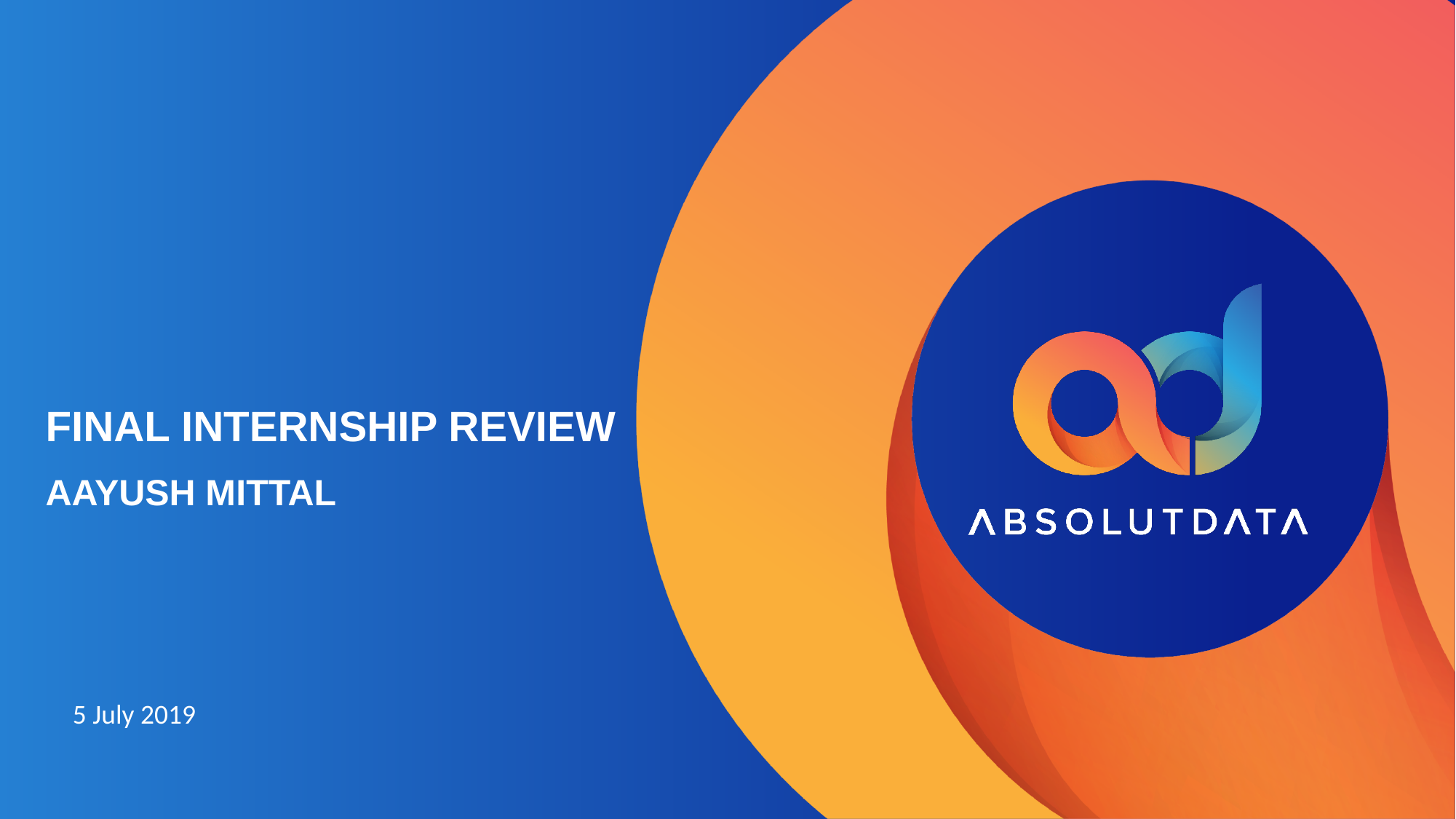

# FINAL INTERNSHIP REVIEW AAYUSH MITTAL
5 July 2019